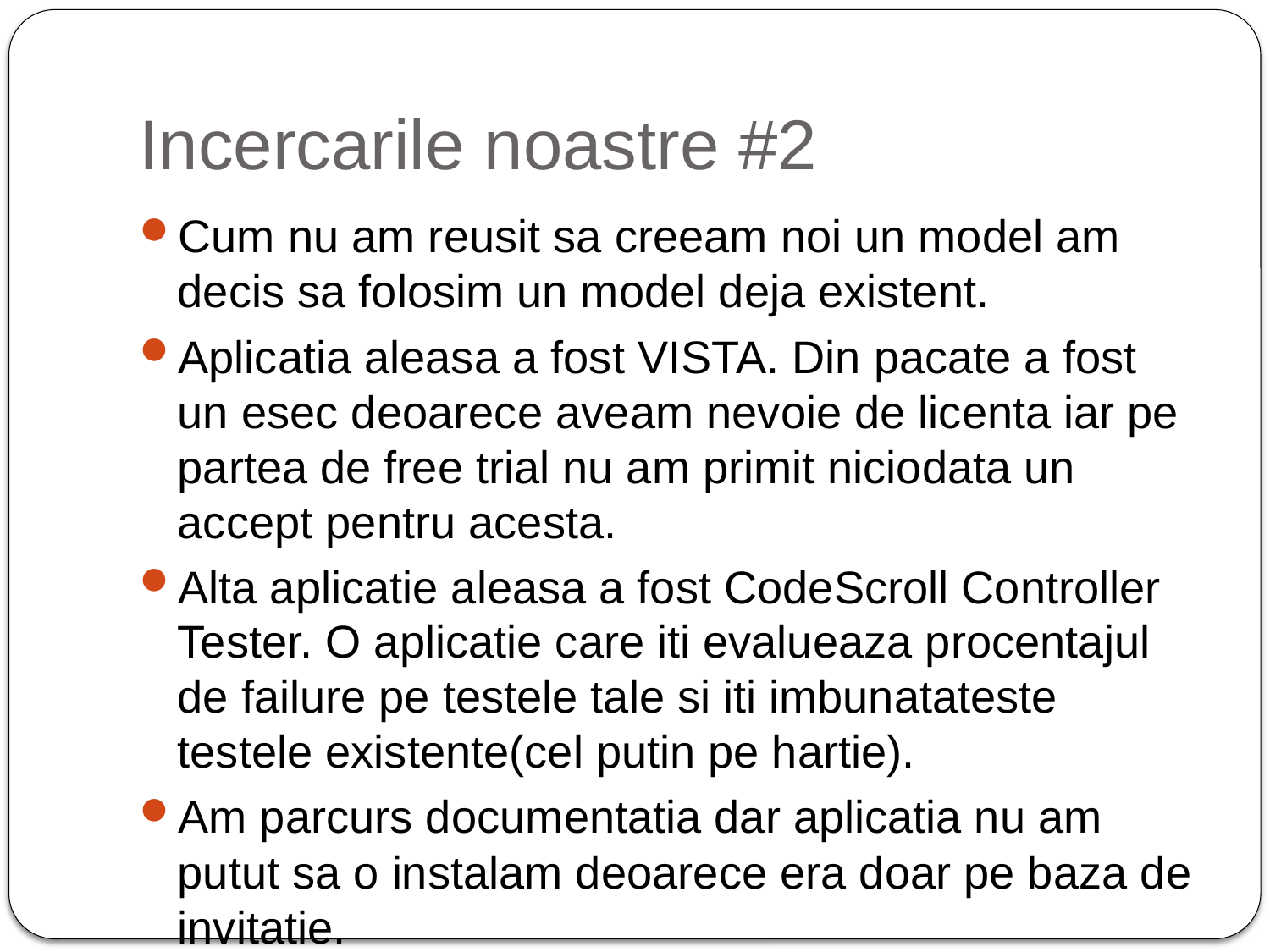

# Incercarile noastre #2
Cum nu am reusit sa creeam noi un model am decis sa folosim un model deja existent.
Aplicatia aleasa a fost VISTA. Din pacate a fost un esec deoarece aveam nevoie de licenta iar pe partea de free trial nu am primit niciodata un accept pentru acesta.
Alta aplicatie aleasa a fost CodeScroll Controller Tester. O aplicatie care iti evalueaza procentajul de failure pe testele tale si iti imbunatateste testele existente(cel putin pe hartie).
Am parcurs documentatia dar aplicatia nu am putut sa o instalam deoarece era doar pe baza de invitatie.